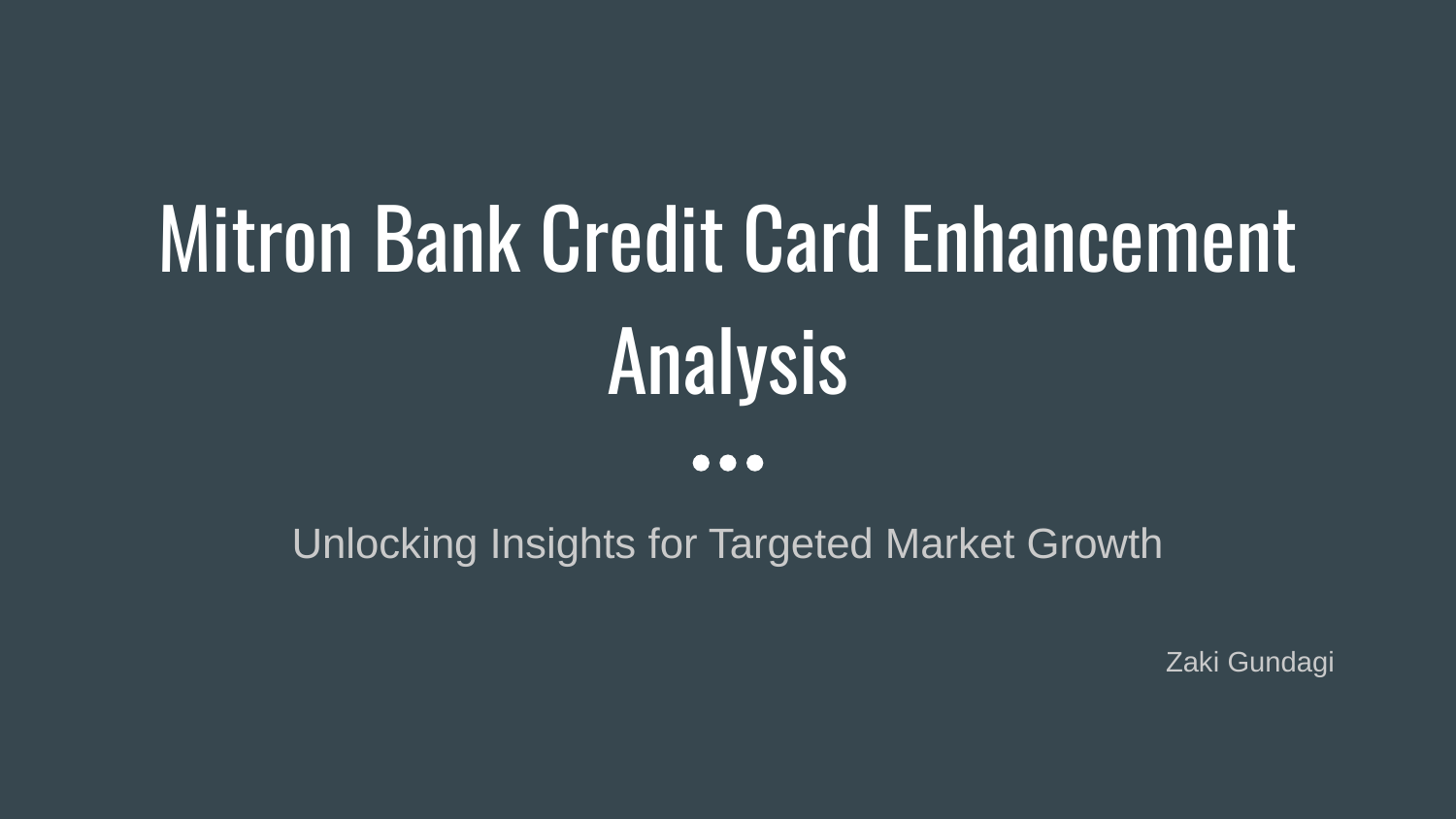

# Mitron Bank Credit Card Enhancement Analysis
Unlocking Insights for Targeted Market Growth

Zaki Gundagi